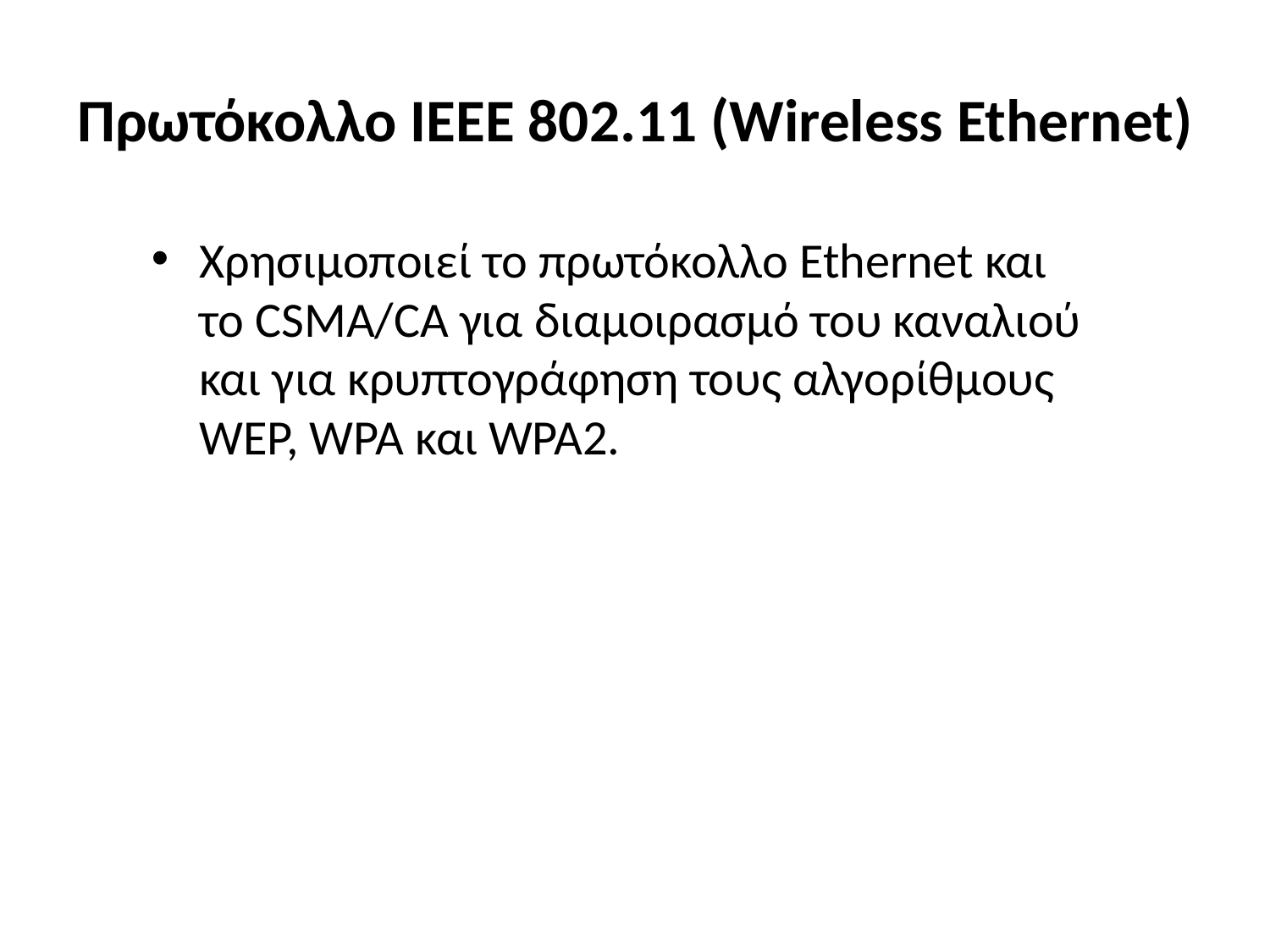

# Πρωτόκολλο IEEE 802.11 (Wireless Ethernet)
Χρησιμοποιεί το πρωτόκολλο Ethernet και το CSMA/CA για διαμοιρασμό του καναλιού και για κρυπτογράφηση τους αλγορίθμους WEP, WPA και WPA2.